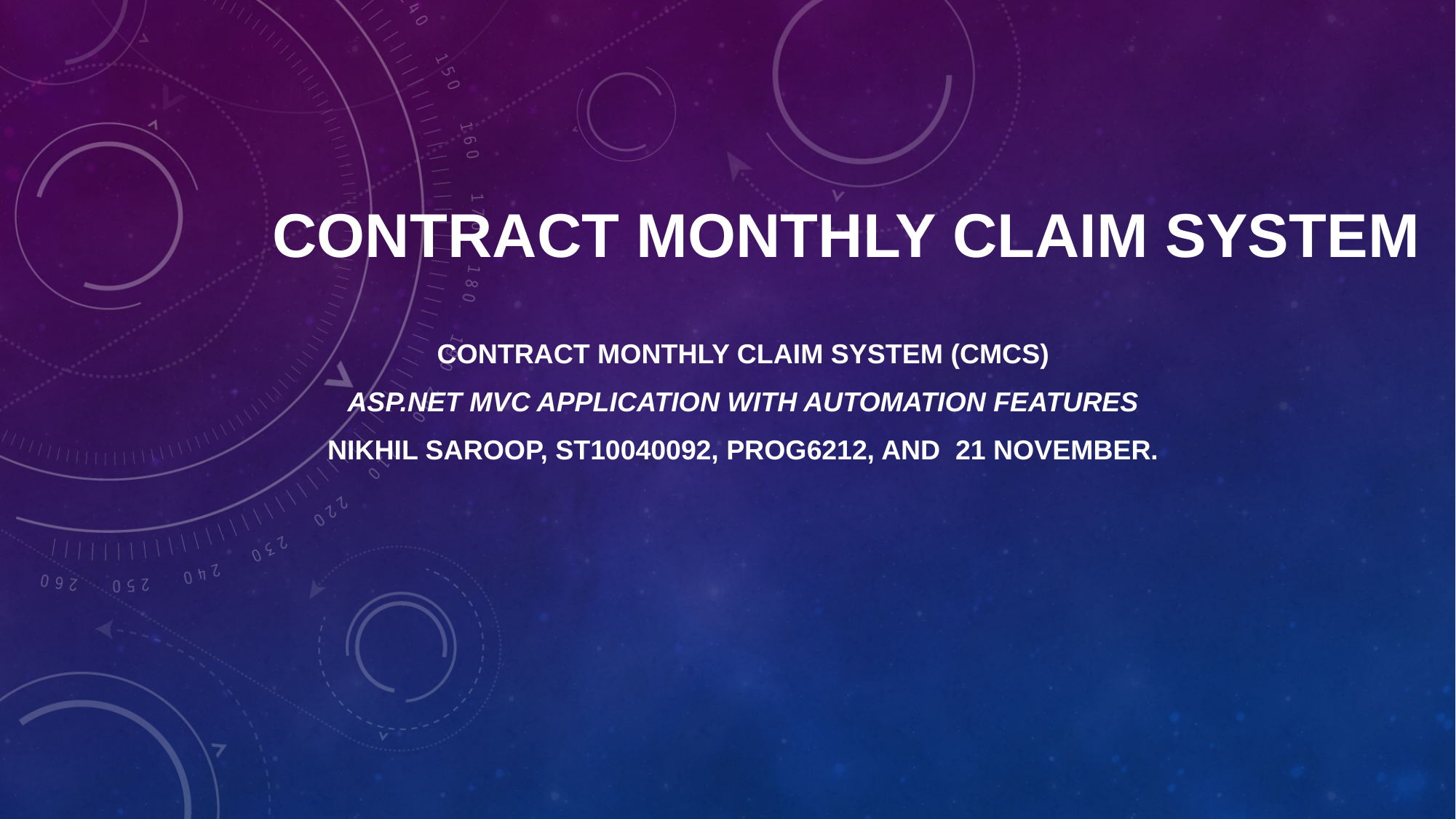

# CONTRACT MONTHLY CLAIM SYSTEM
Contract Monthly Claim System (CMCS)
ASP.NET MVC Application with Automation Features
Nikhil Saroop, ST10040092, PROG6212, and  21 November.